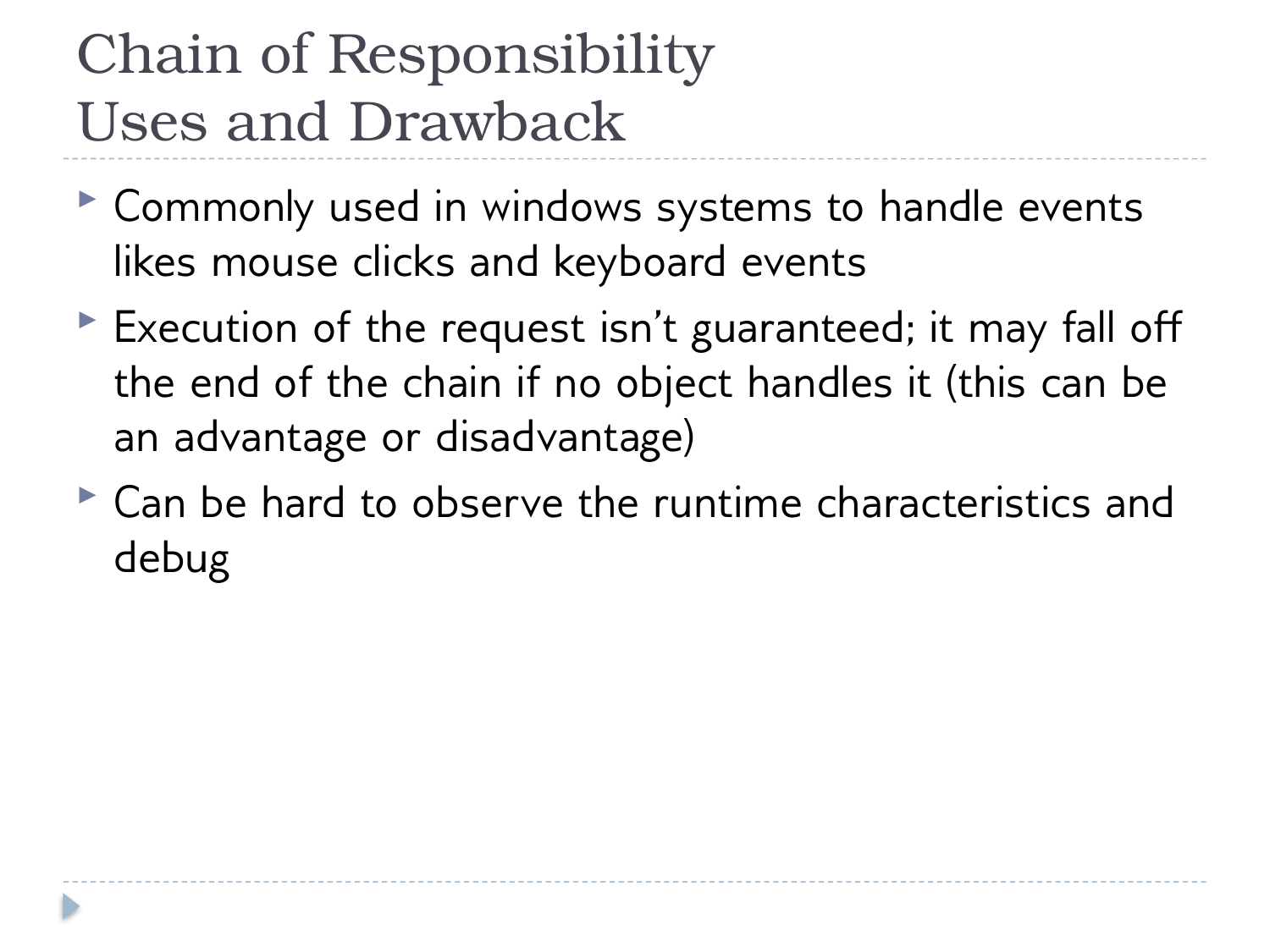

# Chain of Responsibility Uses and Drawback
Commonly used in windows systems to handle events likes mouse clicks and keyboard events
Execution of the request isn’t guaranteed; it may fall off the end of the chain if no object handles it (this can be an advantage or disadvantage)
Can be hard to observe the runtime characteristics and debug